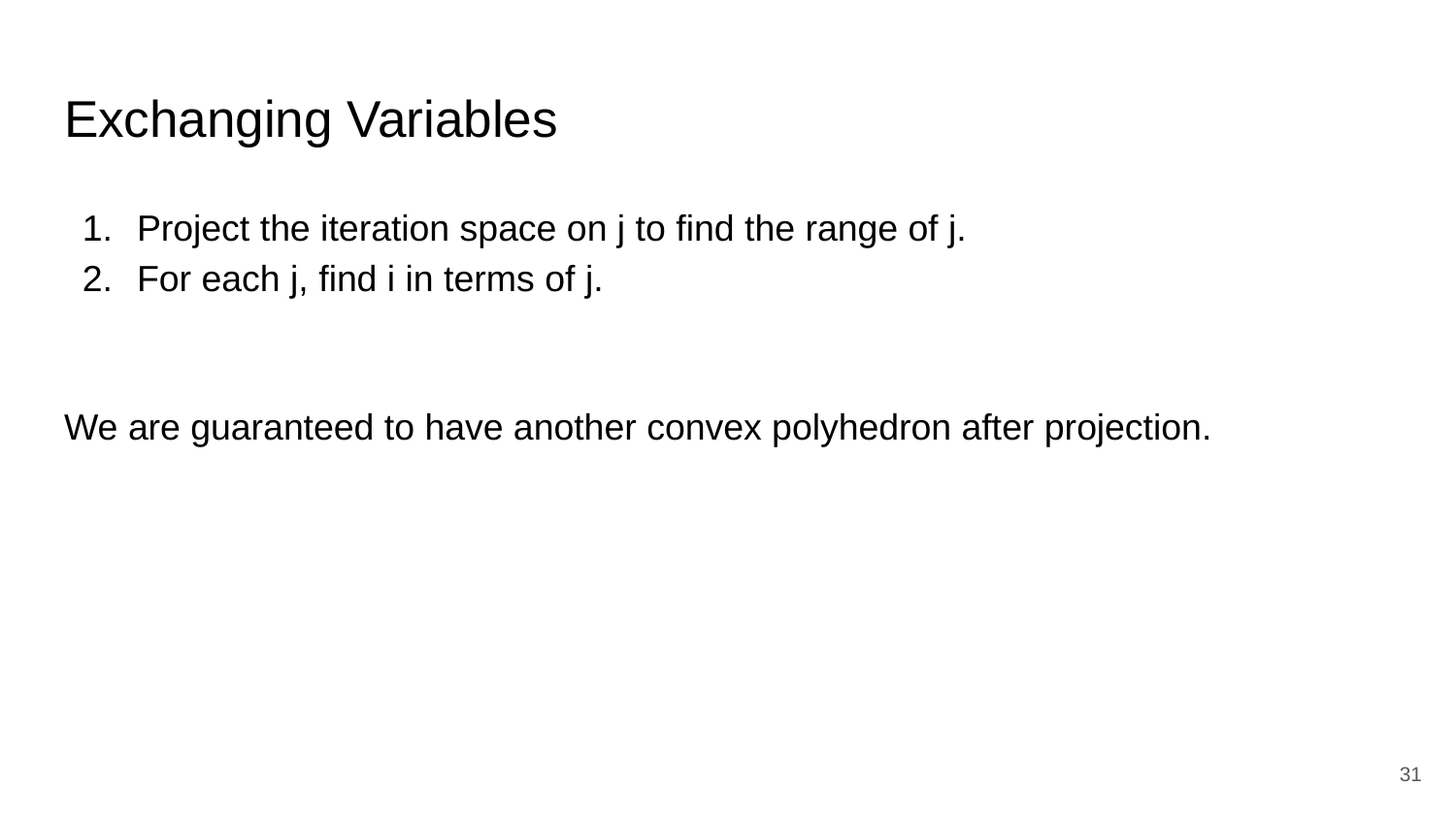

# Exchanging Variables

Project the iteration space on j to find the range of j.
For each j, find i in terms of j.

We are guaranteed to have another convex polyhedron after projection.
31